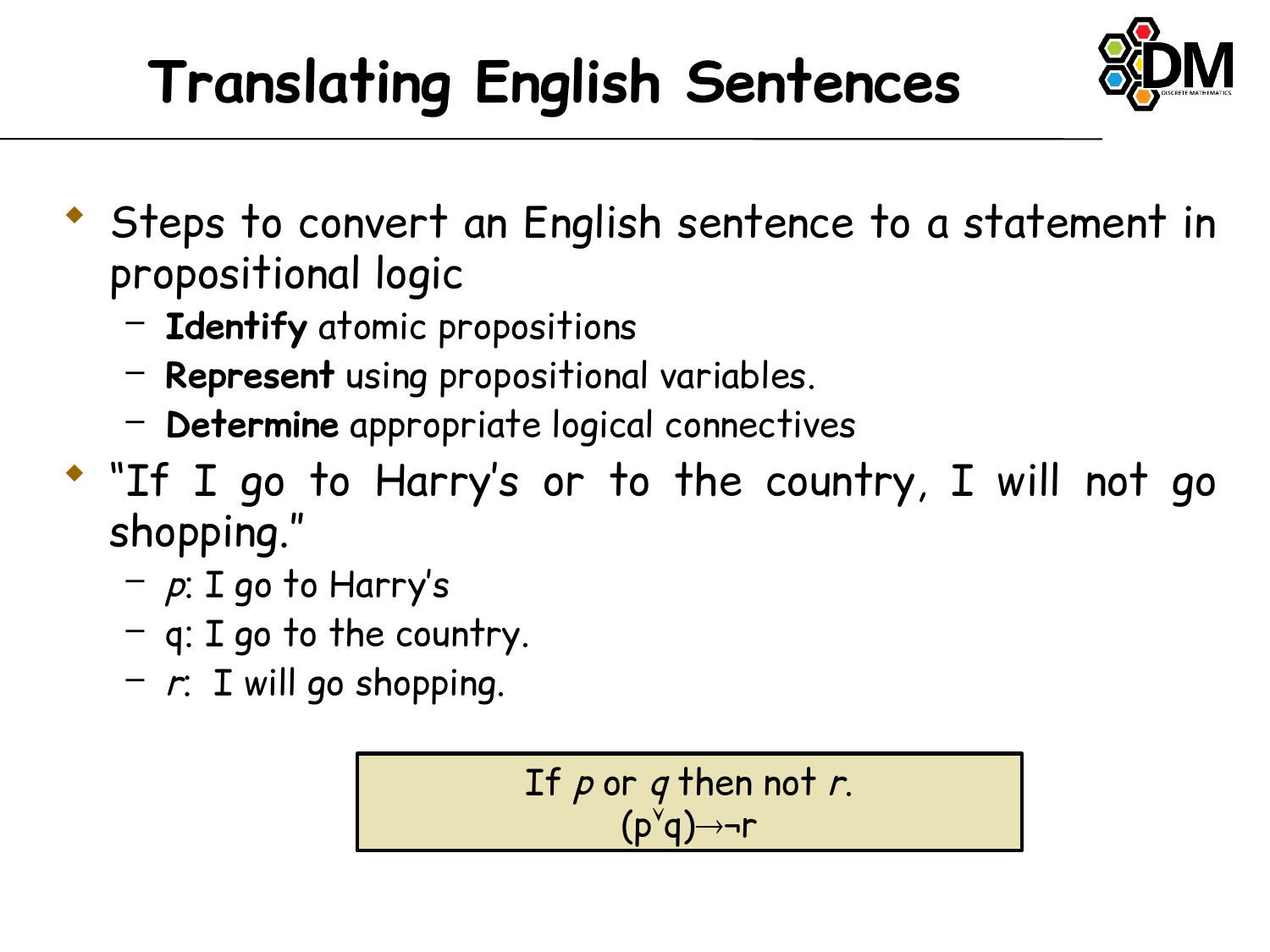

# Translating English Sentences
Steps to convert an English sentence to a statement in propositional logic
Identify atomic propositions
Represent using propositional variables.
Determine appropriate logical connectives
“If I go to Harry’s or to the country, I will not go shopping.”
p: I go to Harry’s
q: I go to the country.
r:  I will go shopping.

If p or q then not r.
(p∨q)→¬r